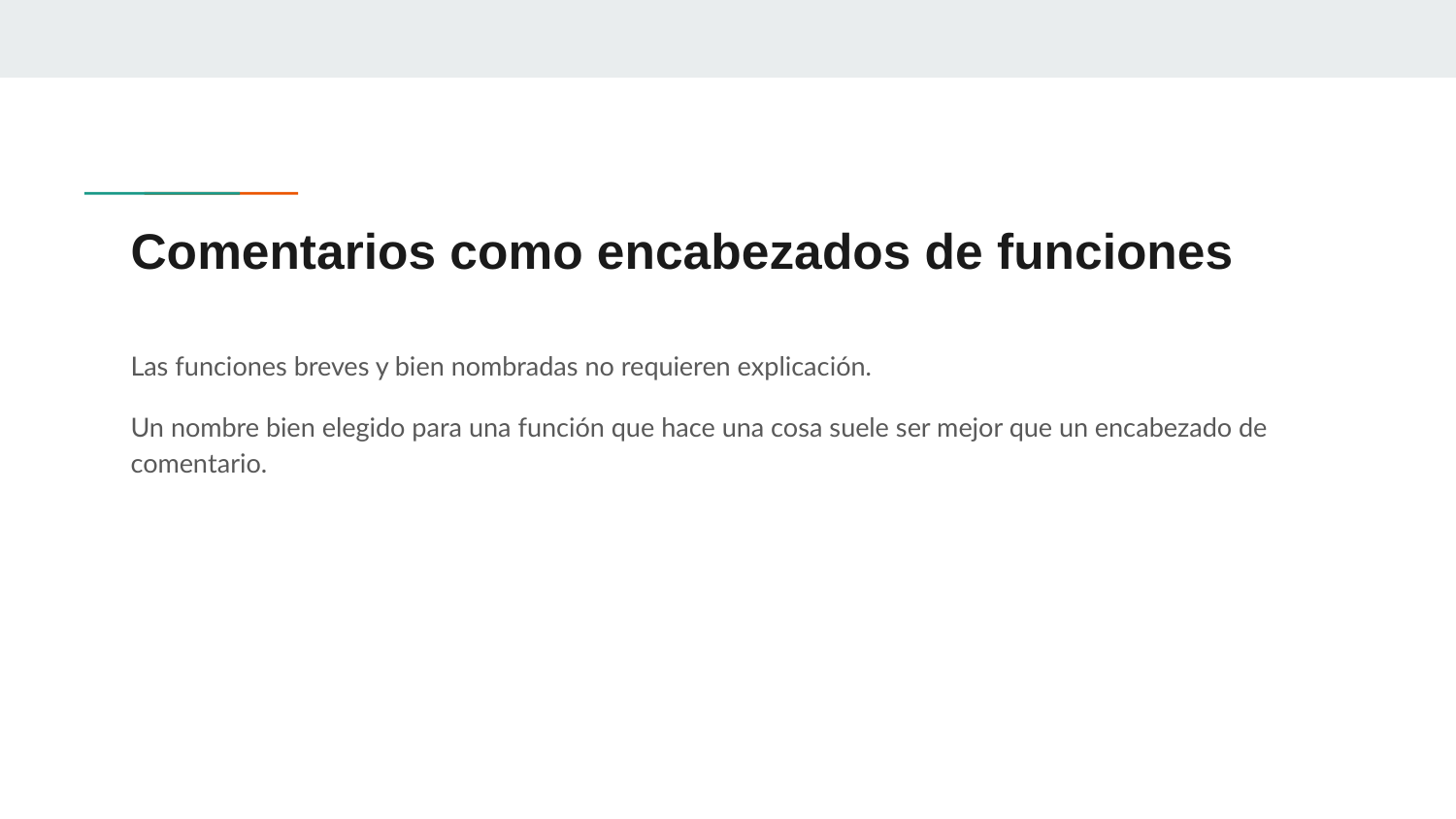

# Comentarios como encabezados de funciones
Las funciones breves y bien nombradas no requieren explicación.
Un nombre bien elegido para una función que hace una cosa suele ser mejor que un encabezado de comentario.